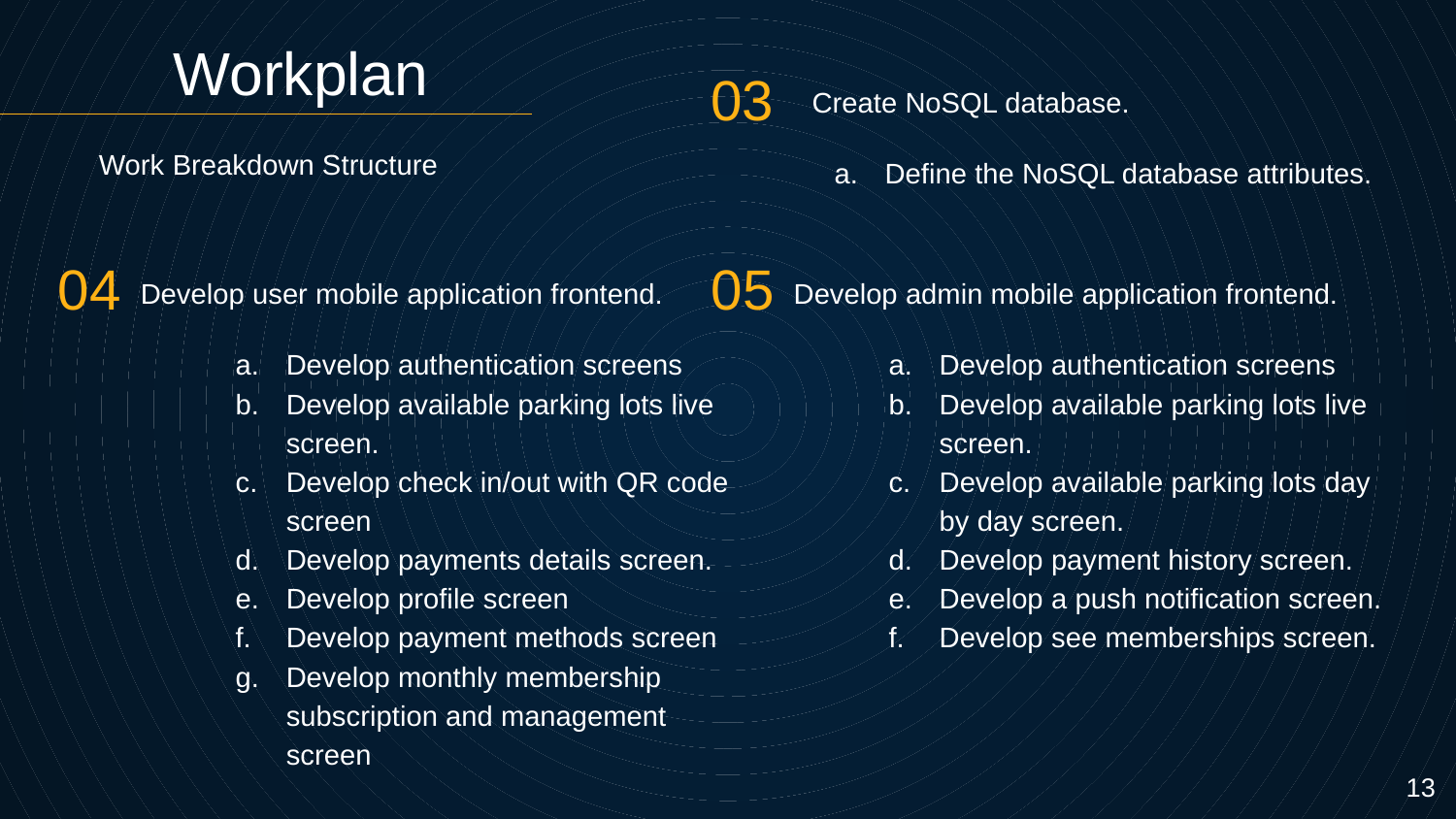

Workplan
03
Create NoSQL database.
Define the NoSQL database attributes.
# Work Breakdown Structure
04
05
Develop admin mobile application frontend.
Develop authentication screens
Develop available parking lots live screen.
Develop available parking lots day by day screen.
Develop payment history screen.
Develop a push notification screen.
Develop see memberships screen.
Develop user mobile application frontend.
Develop authentication screens
Develop available parking lots live screen.
Develop check in/out with QR code screen
Develop payments details screen.
Develop profile screen
Develop payment methods screen
Develop monthly membership subscription and management screen
13